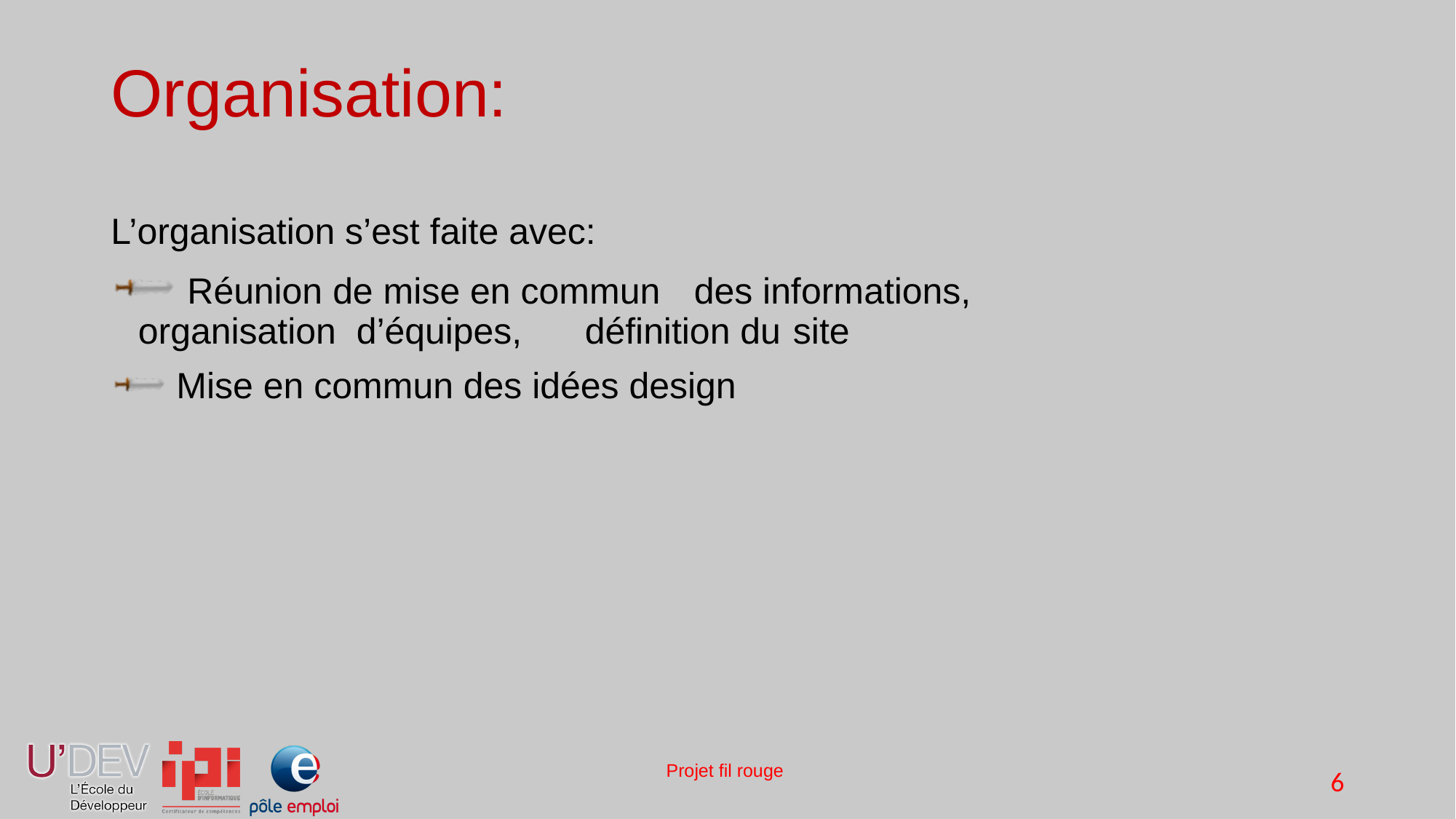

# Organisation:
L’organisation s’est faite avec:
 Réunion de mise en commun 	 des informations, 	     	   	 organisation 	d’équipes, 	 définition du 	site
 Mise en commun des idées design

Projet fil rouge

6